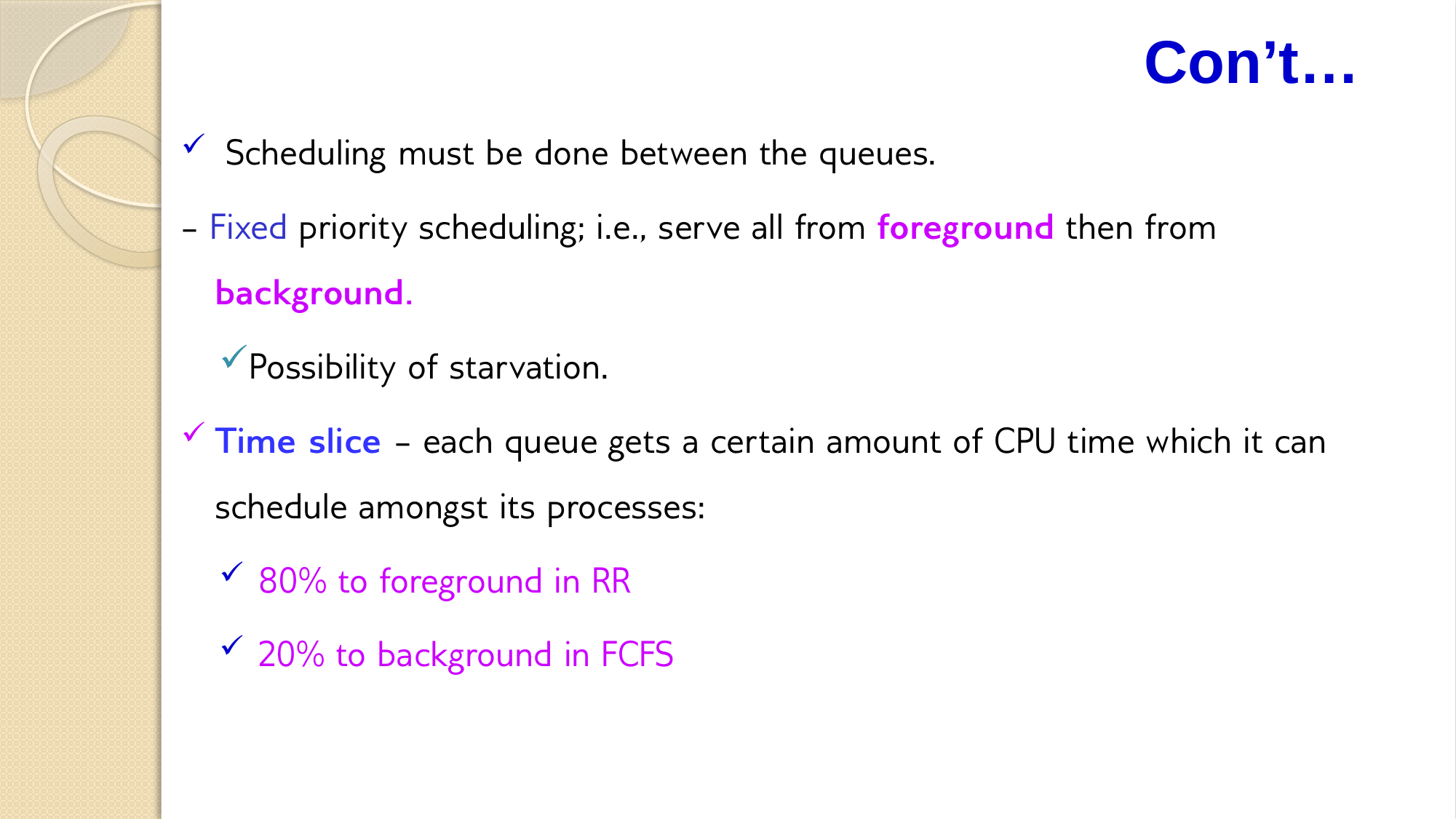

# Con’t…
 Scheduling must be done between the queues.
– Fixed priority scheduling; i.e., serve all from foreground then from background.
Possibility of starvation.
Time slice – each queue gets a certain amount of CPU time which it can schedule amongst its processes:
 80% to foreground in RR
 20% to background in FCFS